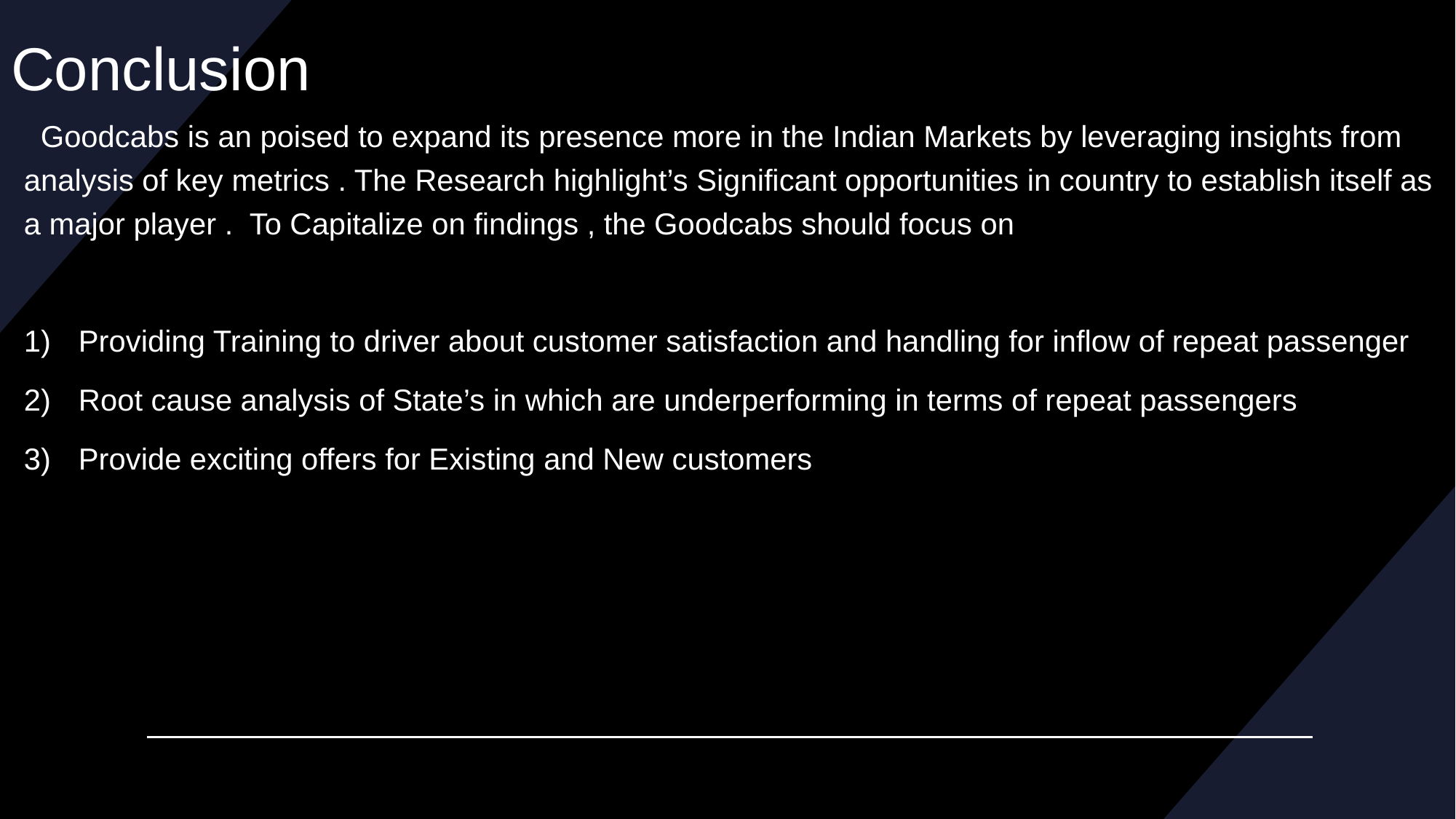

# Conclusion
  Goodcabs is an poised to expand its presence more in the Indian Markets by leveraging insights from analysis of key metrics . The Research highlight’s Significant opportunities in country to establish itself as a major player .  To Capitalize on findings , the Goodcabs should focus on

Providing Training to driver about customer satisfaction and handling for inflow of repeat passenger
Root cause analysis of State’s in which are underperforming in terms of repeat passengers
Provide exciting offers for Existing and New customers